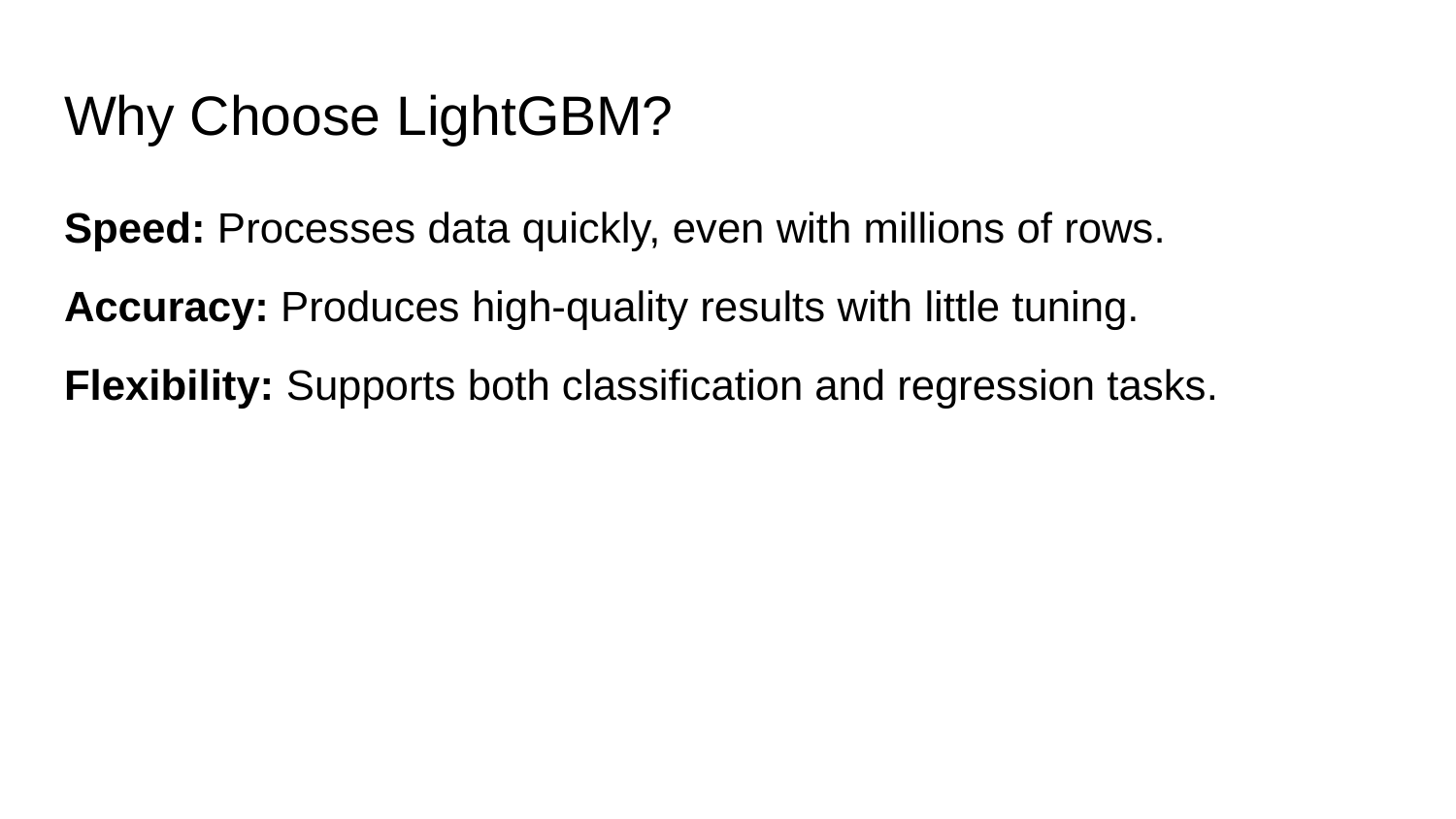

# Why Choose LightGBM?
Speed: Processes data quickly, even with millions of rows.
Accuracy: Produces high-quality results with little tuning.
Flexibility: Supports both classification and regression tasks.